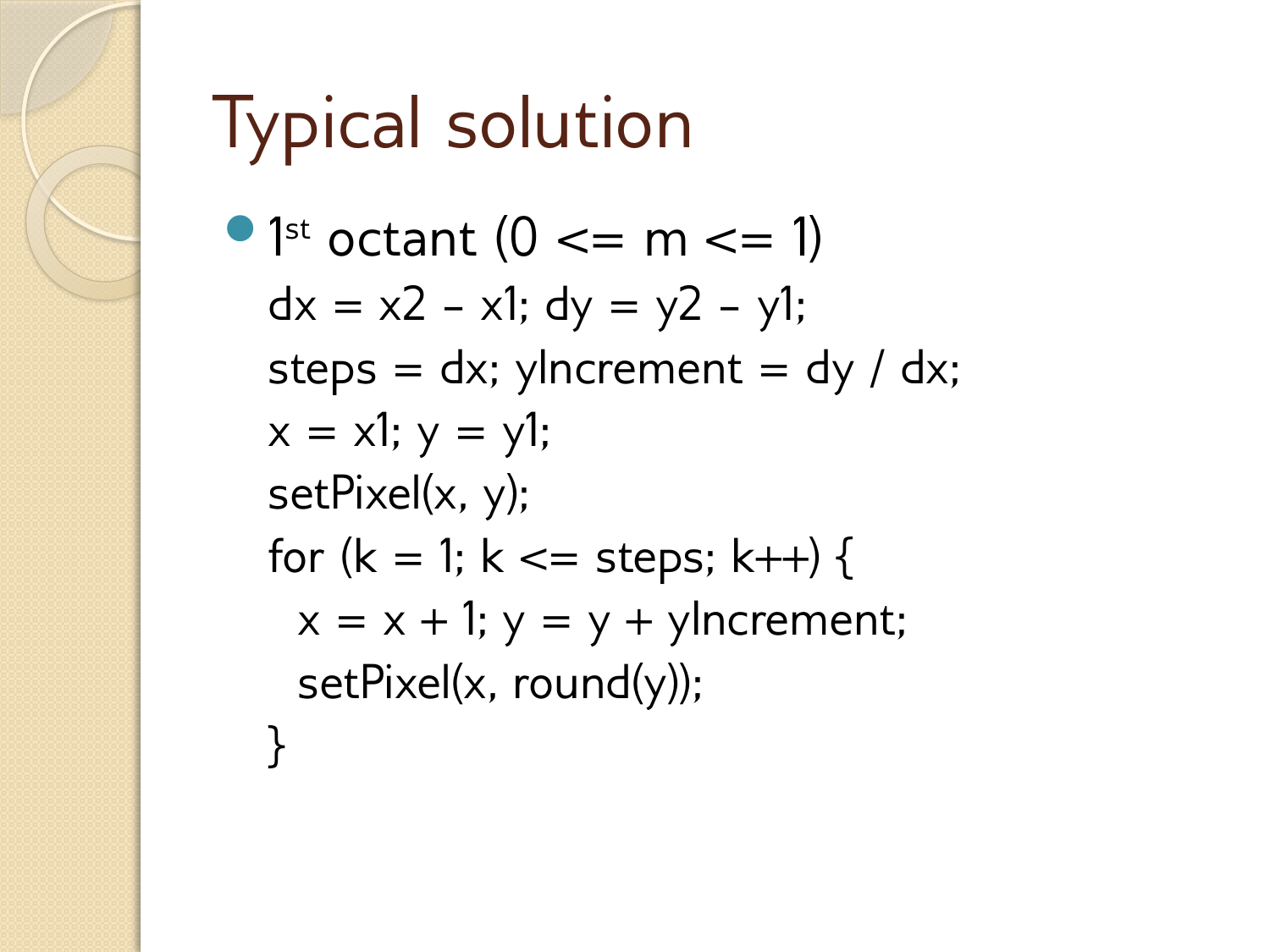

# Typical solution
1st octant (0 <= m <= 1)
dx = x2 – x1; dy = y2 – y1;
steps = dx; yIncrement = dy / dx;
x = x1; y = y1;
setPixel(x, y);
for (k = 1; k <= steps; k++) {
  x = x + 1; y = y + yIncrement;
  setPixel(x, round(y));
}